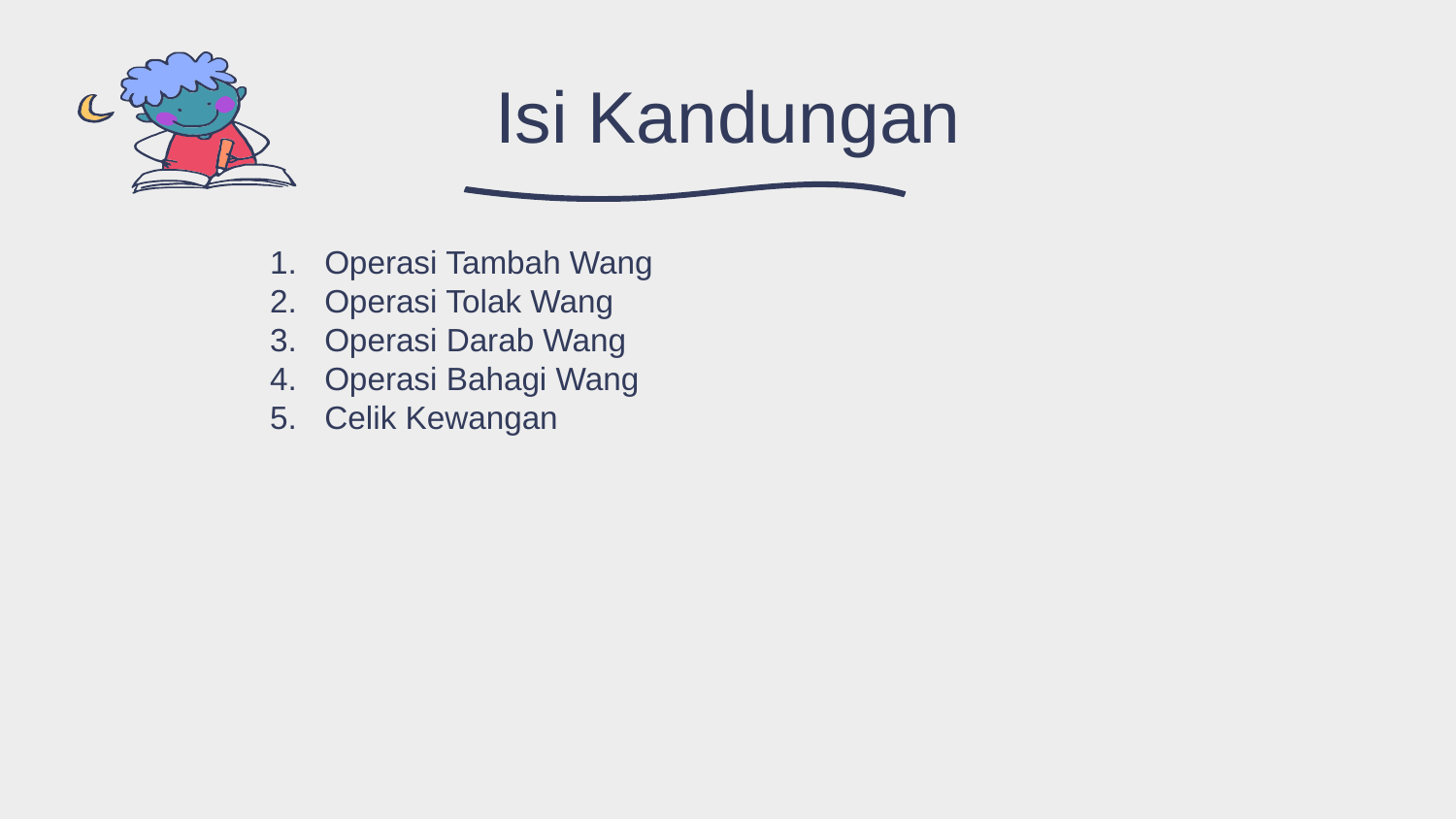

# Isi Kandungan

Operasi Tambah Wang
Operasi Tolak Wang
Operasi Darab Wang
Operasi Bahagi Wang
Celik Kewangan